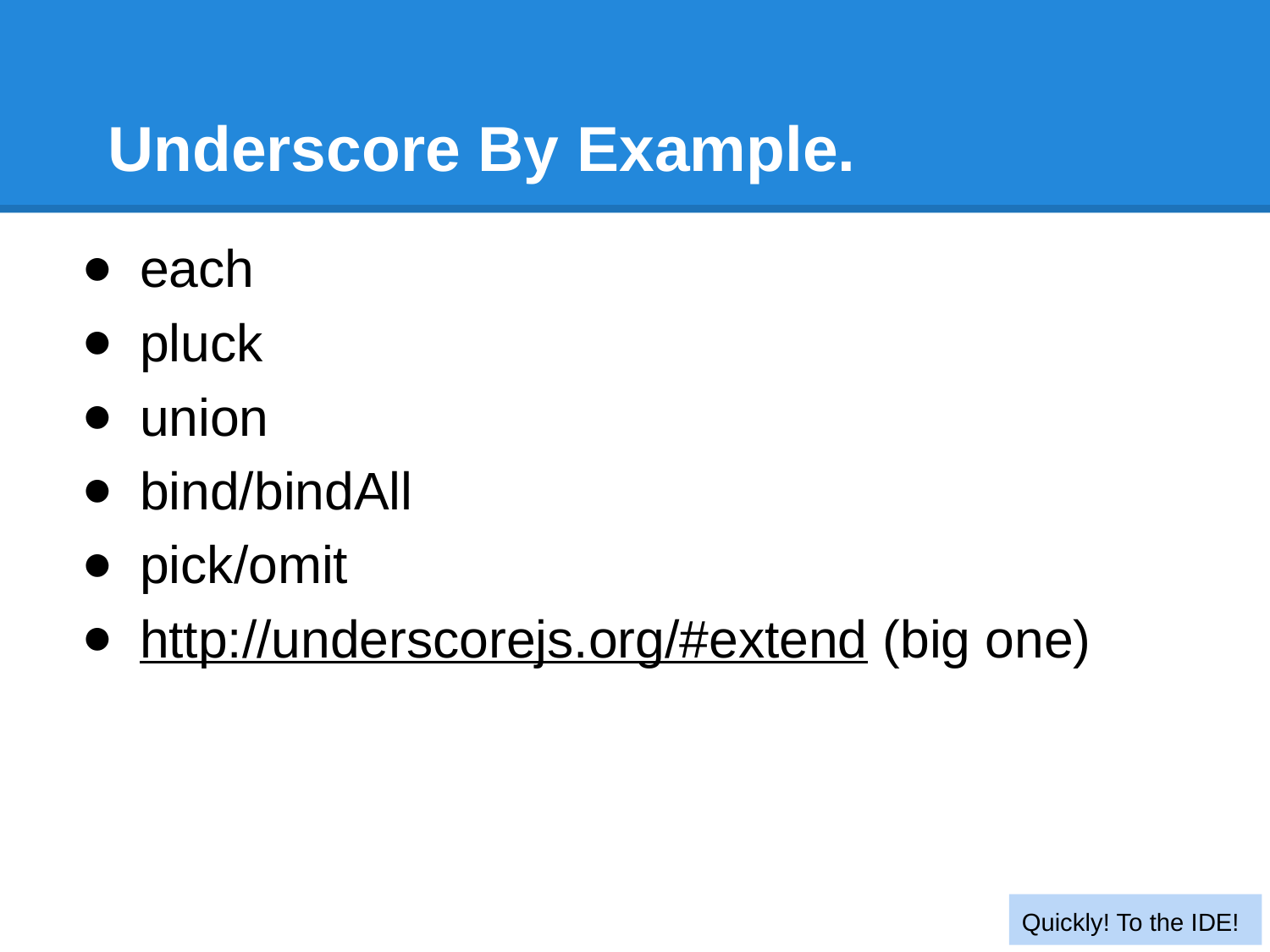

# Underscore By Example.
each
pluck
union
bind/bindAll
pick/omit
http://underscorejs.org/#extend (big one)
Quickly! To the IDE!